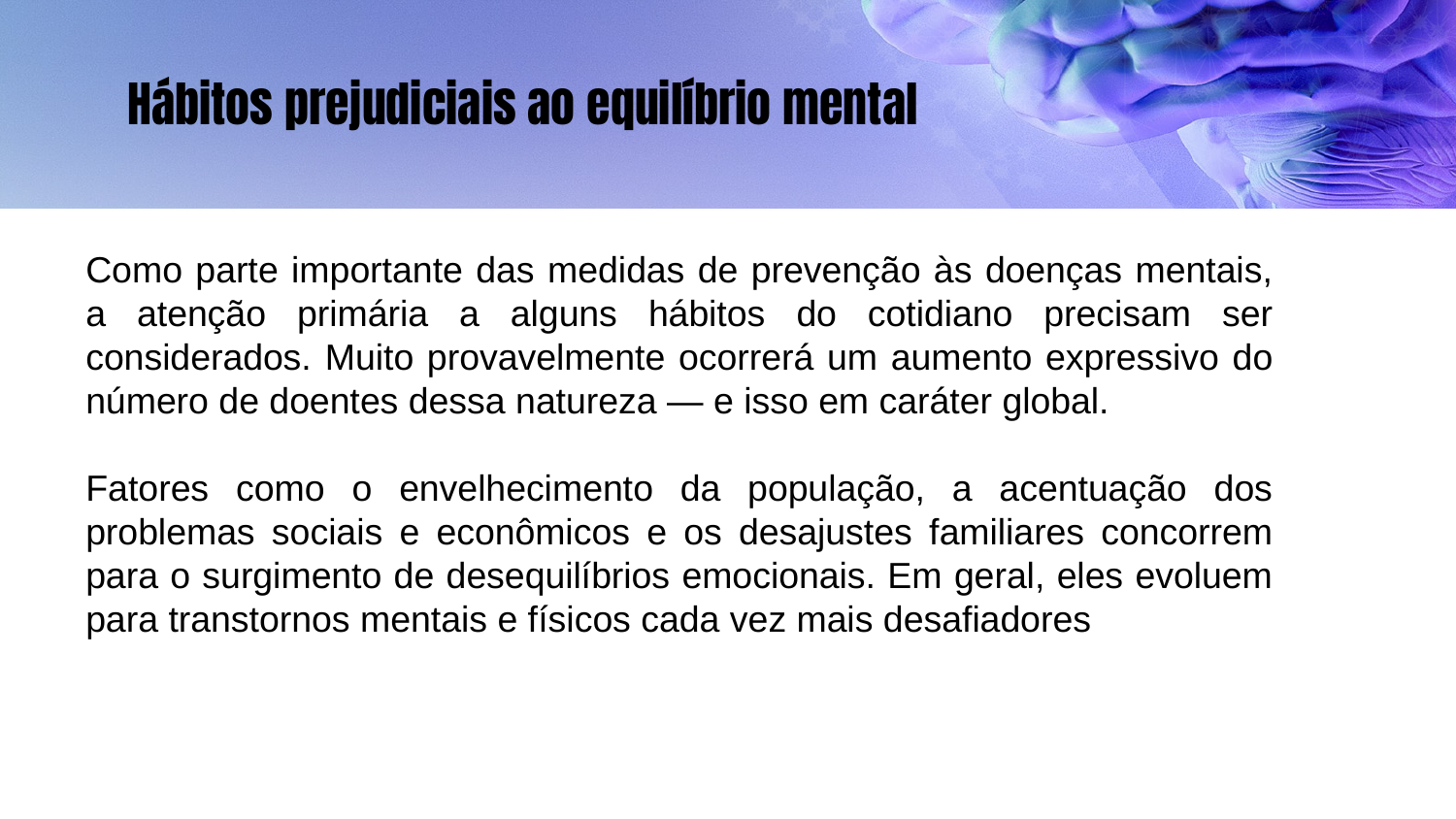

Hábitos prejudiciais ao equilíbrio mental
Como parte importante das medidas de prevenção às doenças mentais, a atenção primária a alguns hábitos do cotidiano precisam ser considerados. Muito provavelmente ocorrerá um aumento expressivo do número de doentes dessa natureza — e isso em caráter global.

Fatores como o envelhecimento da população, a acentuação dos problemas sociais e econômicos e os desajustes familiares concorrem para o surgimento de desequilíbrios emocionais. Em geral, eles evoluem para transtornos mentais e físicos cada vez mais desafiadores